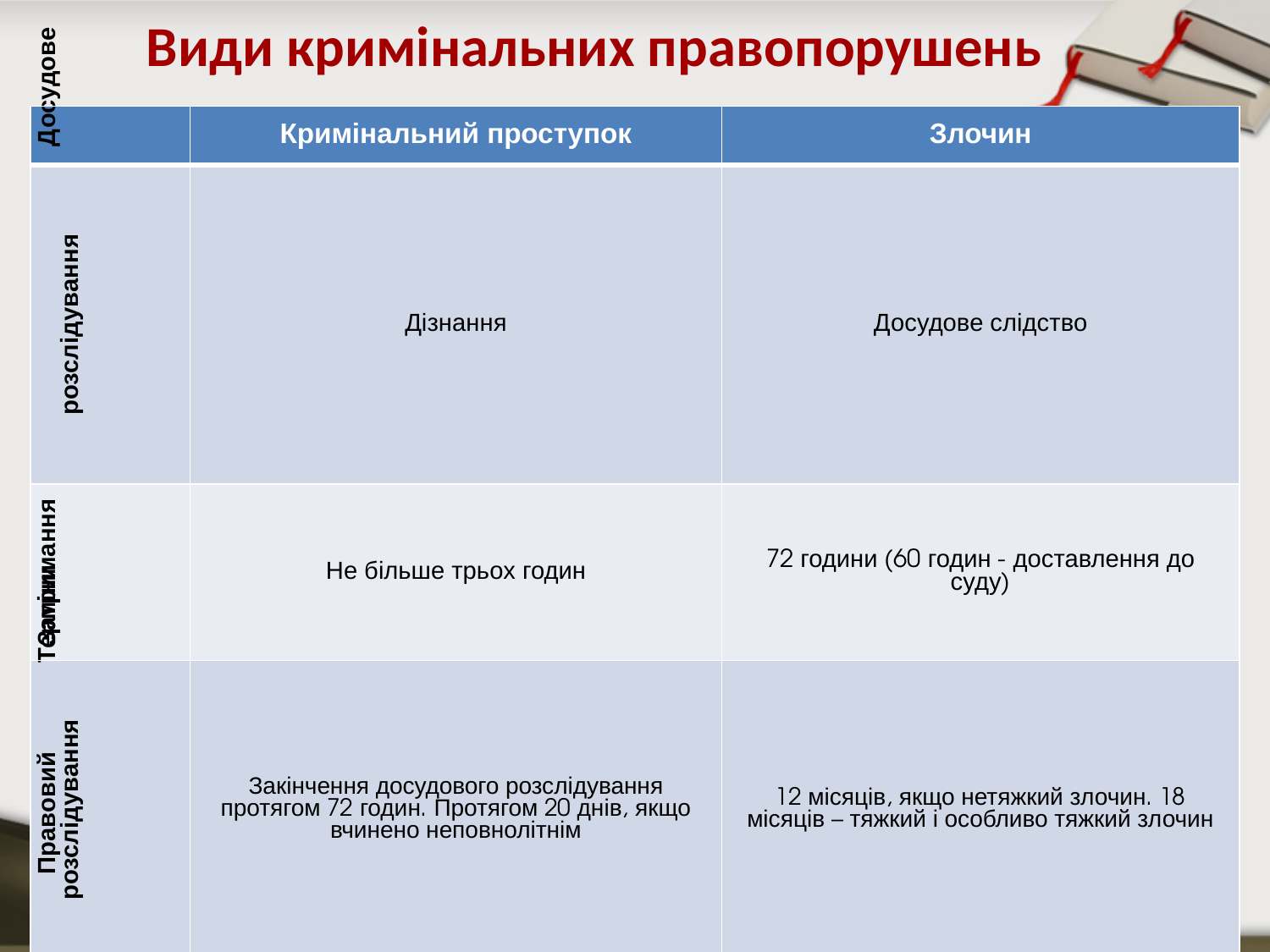

Види кримінальних правопорушень
|  | Кримінальний проступок | Злочин |
| --- | --- | --- |
| Досудове розслідування | Дізнання | Досудове слідство |
| Затримання | Не більше трьох годин | 72 години (60 годин - доставлення до суду) |
| Терміни розслідування | Закінчення досудового розслідування протягом 72 годин. Протягом 20 днів, якщо вчинено неповнолітнім | 12 місяців, якщо нетяжкий злочин. 18 місяців – тяжкий і особливо тяжкий злочин |
| Правовий стан | Відсутність судимості | Наявність судимості |